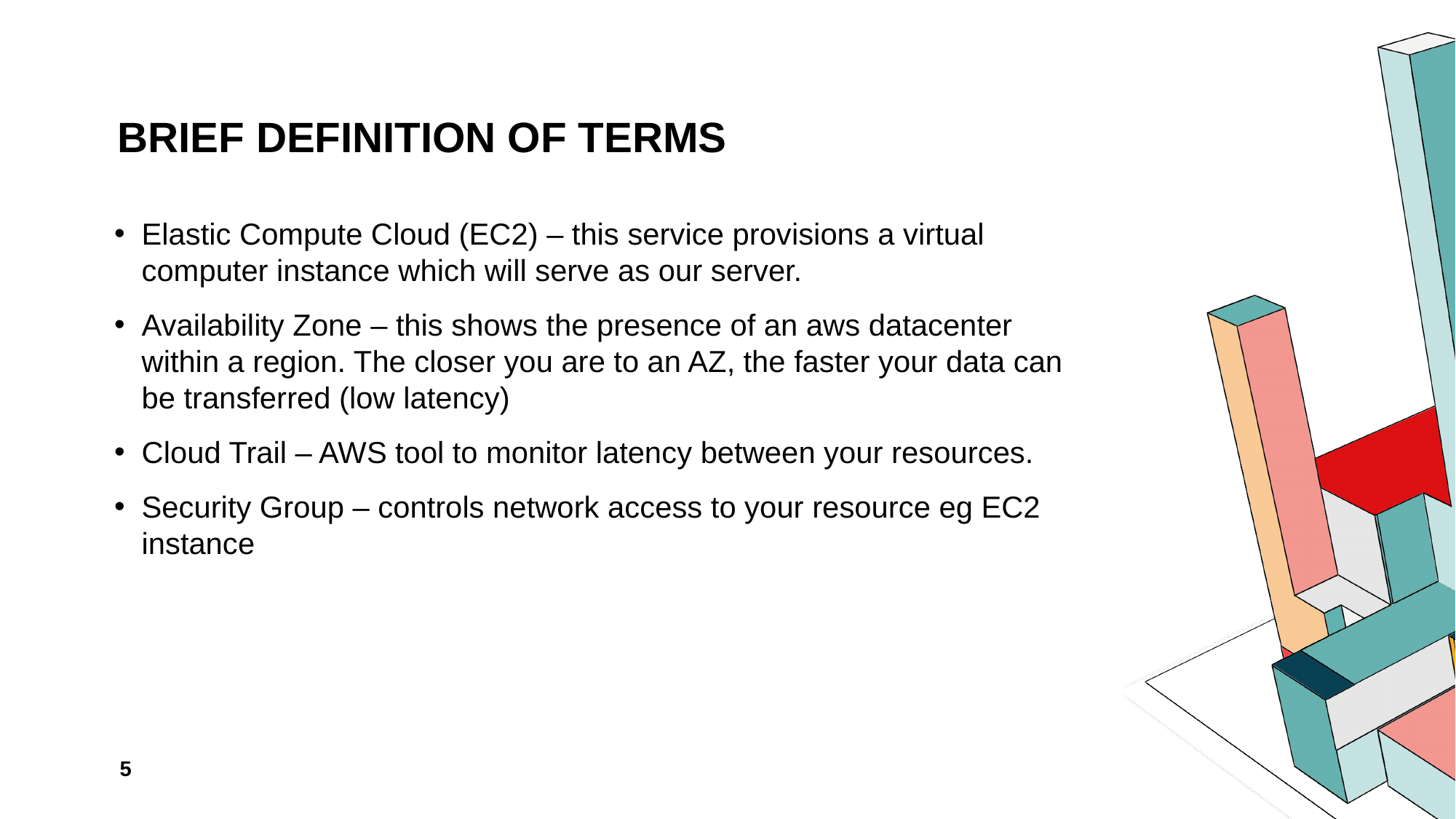

# brief definition of terms
Elastic Compute Cloud (EC2) – this service provisions a virtual computer instance which will serve as our server.
Availability Zone – this shows the presence of an aws datacenter within a region. The closer you are to an AZ, the faster your data can be transferred (low latency)
Cloud Trail – AWS tool to monitor latency between your resources.
Security Group – controls network access to your resource eg EC2 instance

5